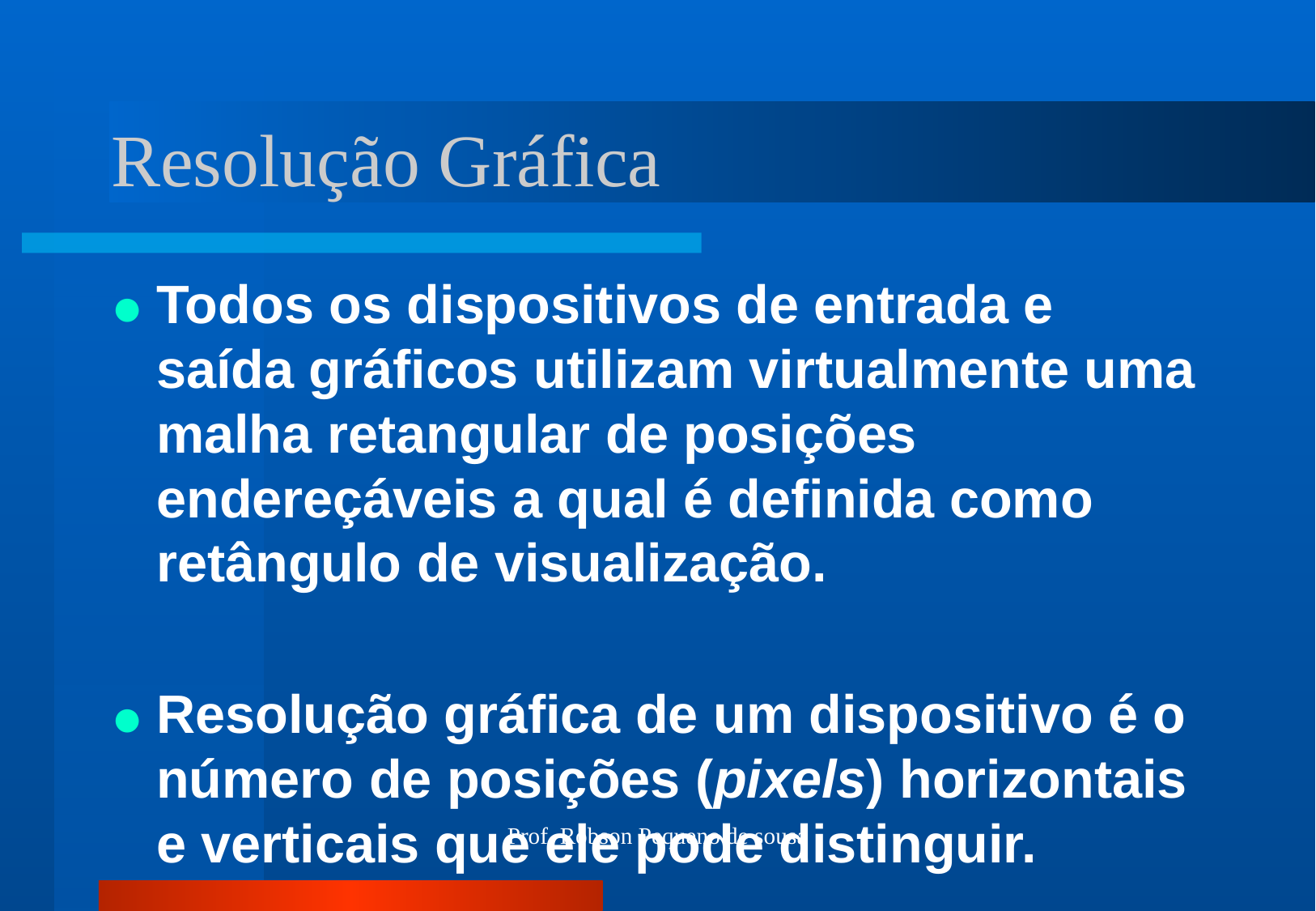

# Resolução Gráfica
Todos os dispositivos de entrada e saída gráficos utilizam virtualmente uma malha retangular de posições  endereçáveis a qual é definida como retângulo de visualização.

Resolução gráfica de um dispositivo é o número de posições (pixels) horizontais e verticais que ele pode distinguir.

Prof. Robson Pequeno de sousa